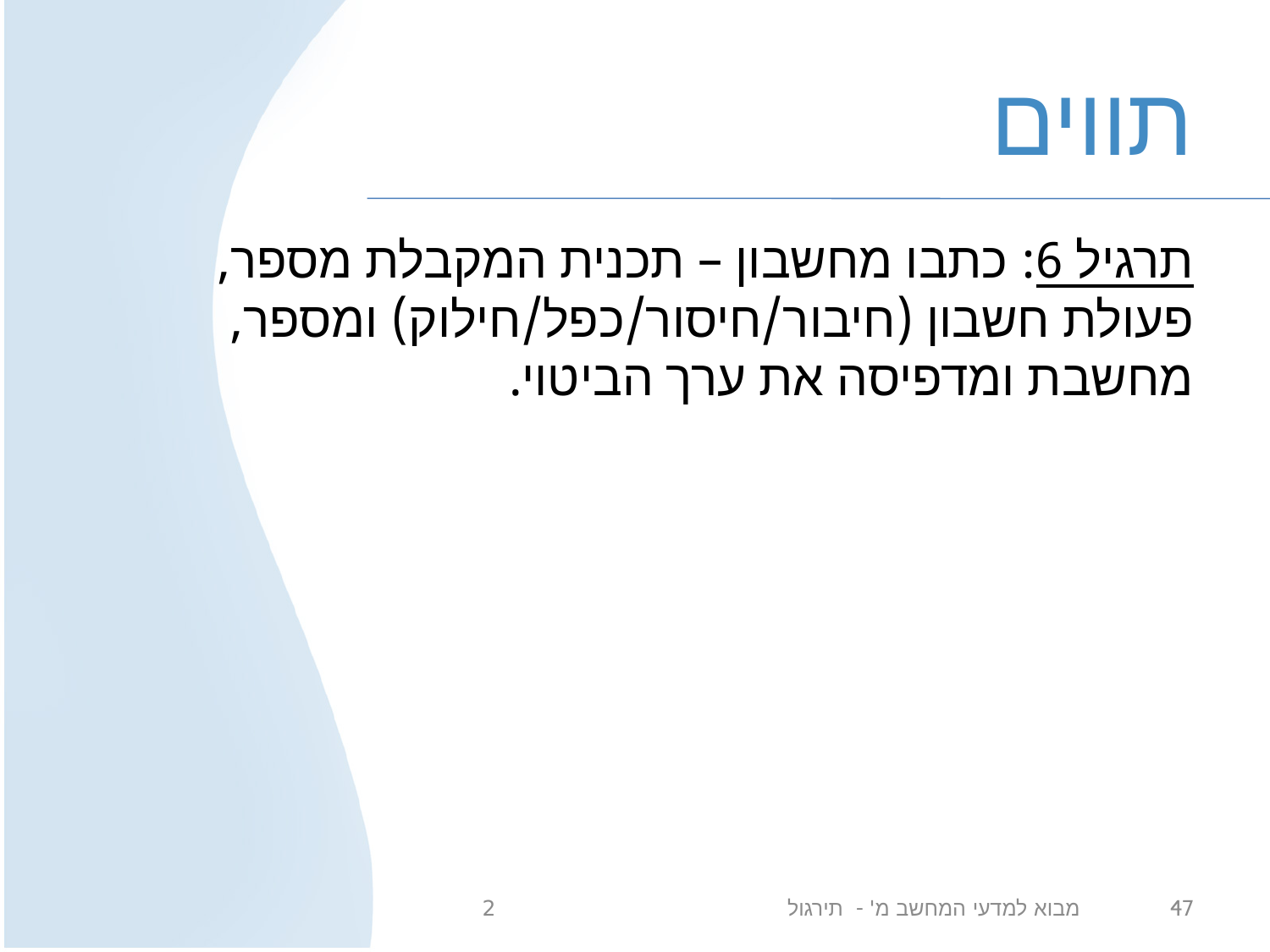

# תווים
תרגיל 6: כתבו מחשבון – תכנית המקבלת מספר, פעולת חשבון (חיבור/חיסור/כפל/חילוק) ומספר, מחשבת ומדפיסה את ערך הביטוי.

מבוא למדעי המחשב מ' - תירגול 2
47